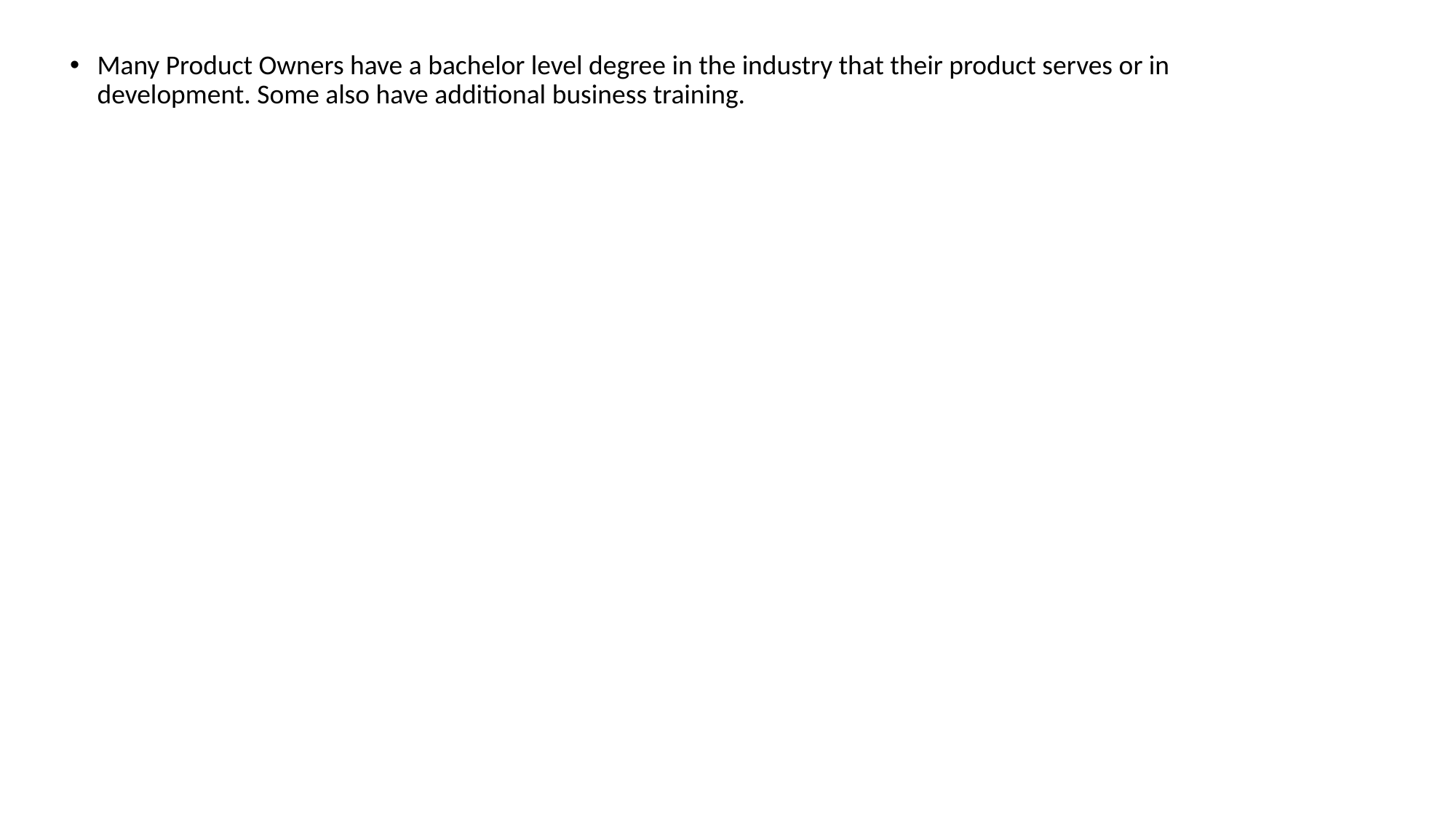

Many Product Owners have a bachelor level degree in the industry that their product serves or in development. Some also have additional business training.